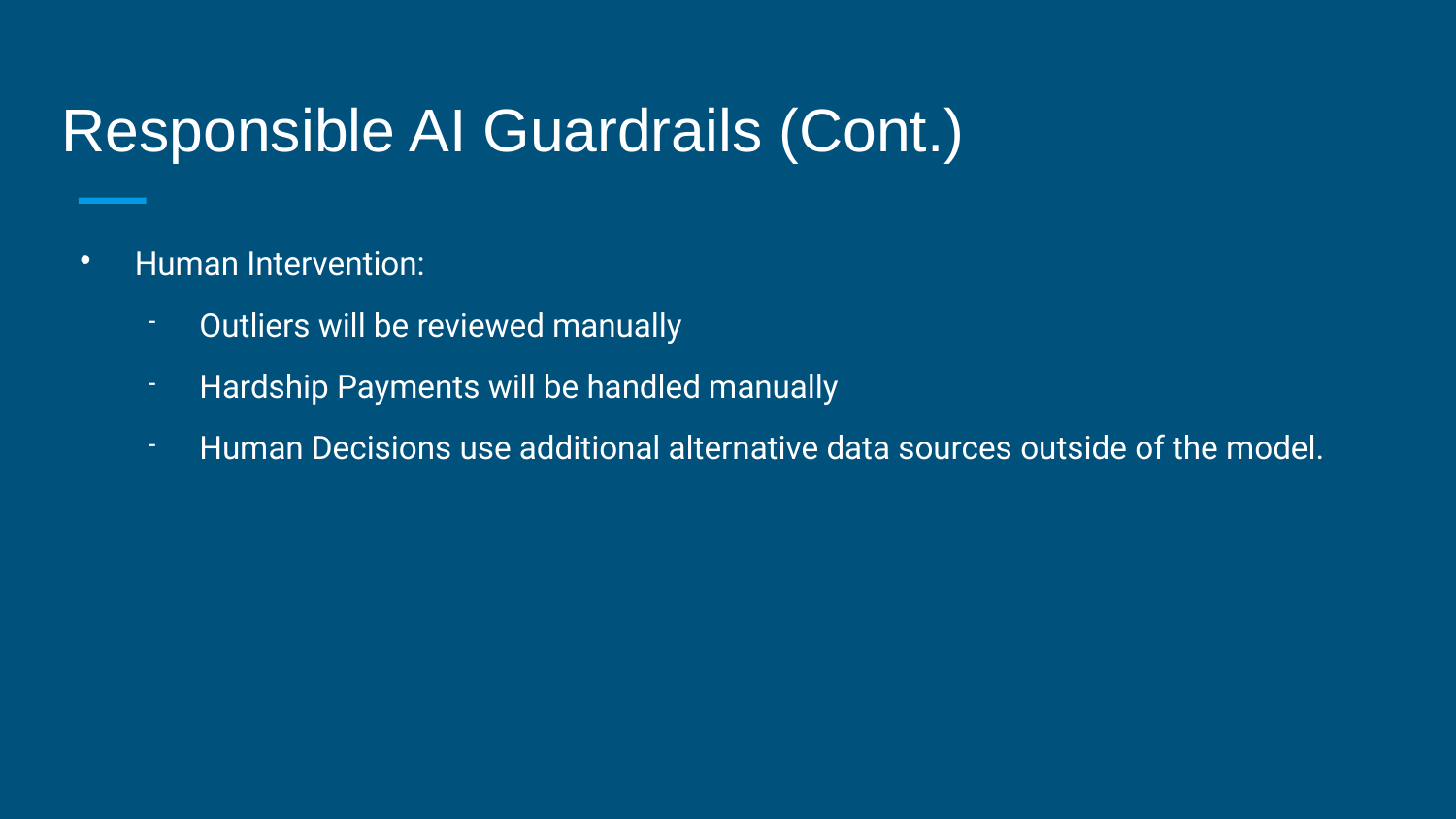

# Responsible AI Guardrails (Cont.)
Human Intervention:
Outliers will be reviewed manually
Hardship Payments will be handled manually
Human Decisions use additional alternative data sources outside of the model.